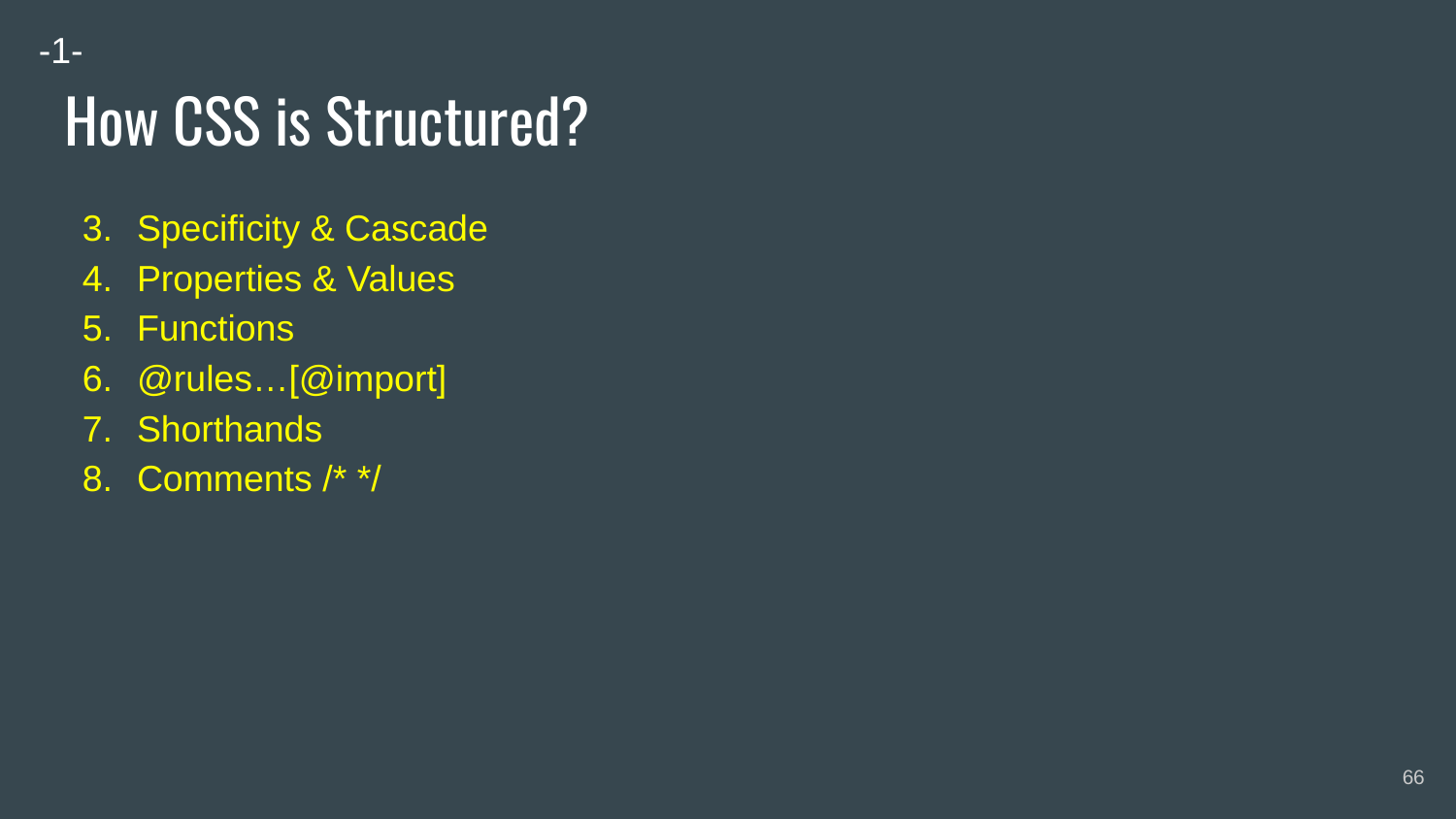

-1-
# How CSS is Structured?

Specificity & Cascade
Properties & Values
Functions
@rules…[@import]
Shorthands
Comments /* */
66